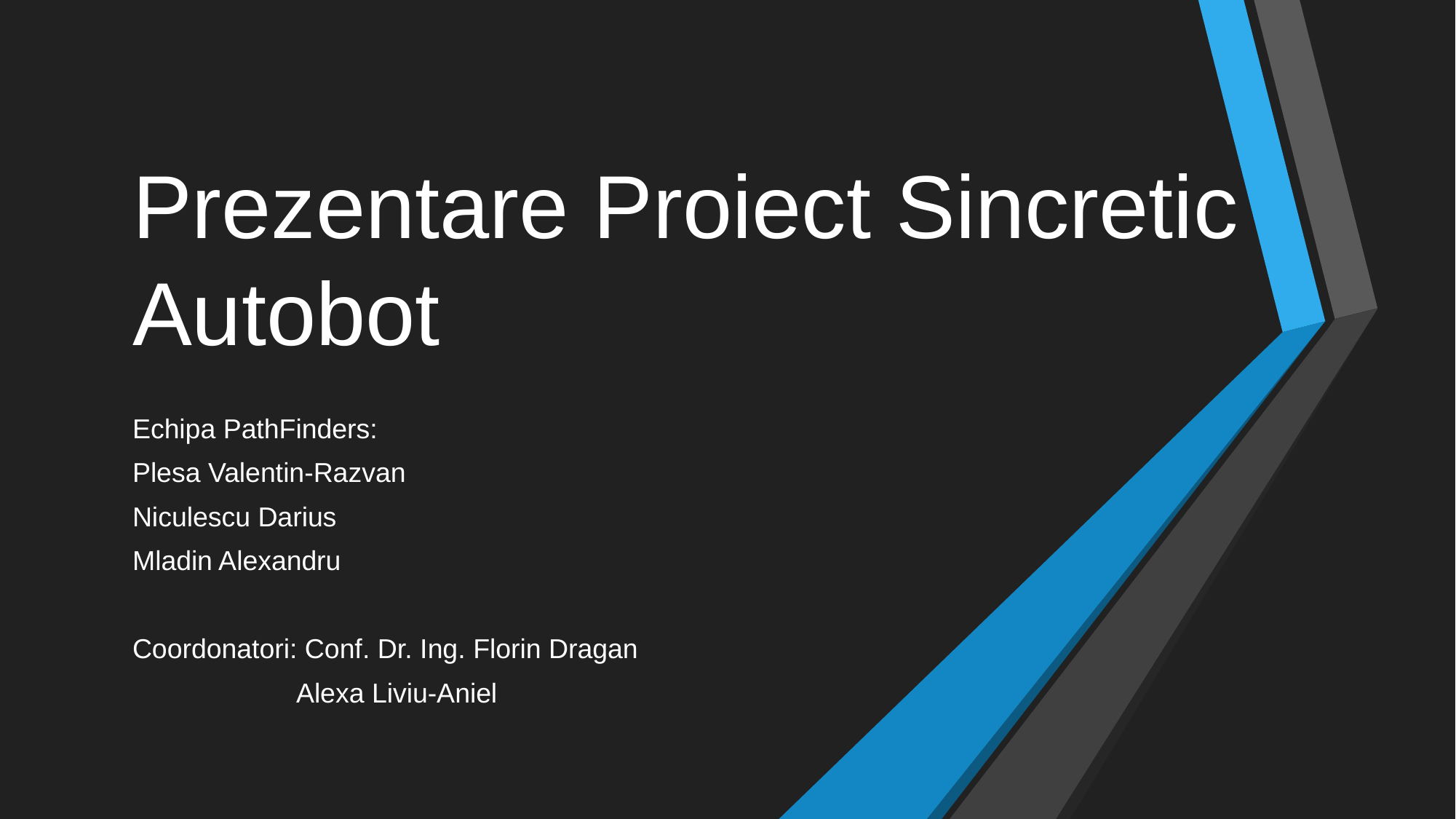

# Prezentare Proiect Sincretic Autobot
Echipa PathFinders:
Plesa Valentin-Razvan
Niculescu Darius
Mladin Alexandru

Coordonatori: Conf. Dr. Ing. Florin Dragan
      Alexa Liviu-Aniel